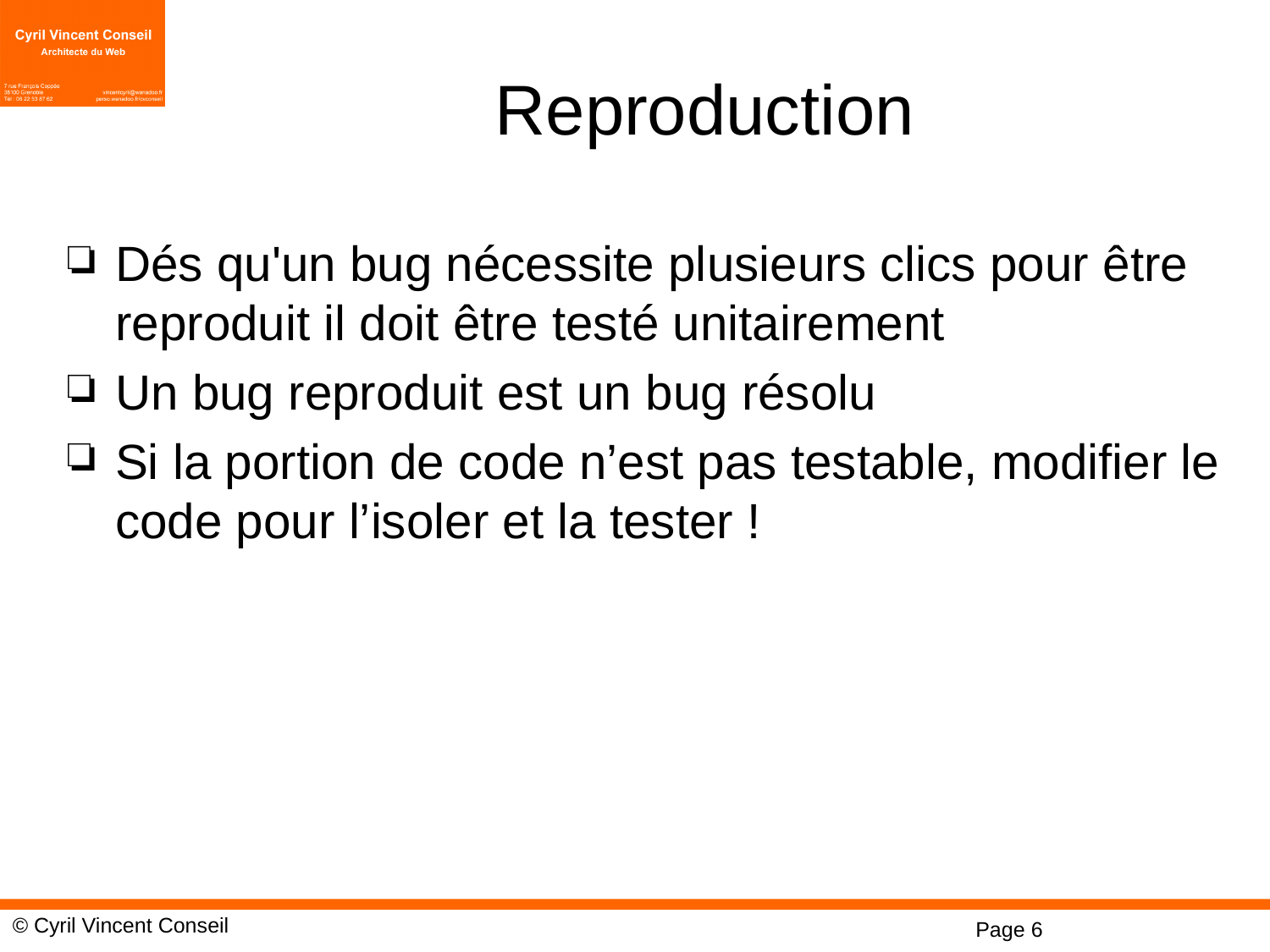

# Reproduction
Dés qu'un bug nécessite plusieurs clics pour être reproduit il doit être testé unitairement
Un bug reproduit est un bug résolu
Si la portion de code n’est pas testable, modifier le code pour l’isoler et la tester !